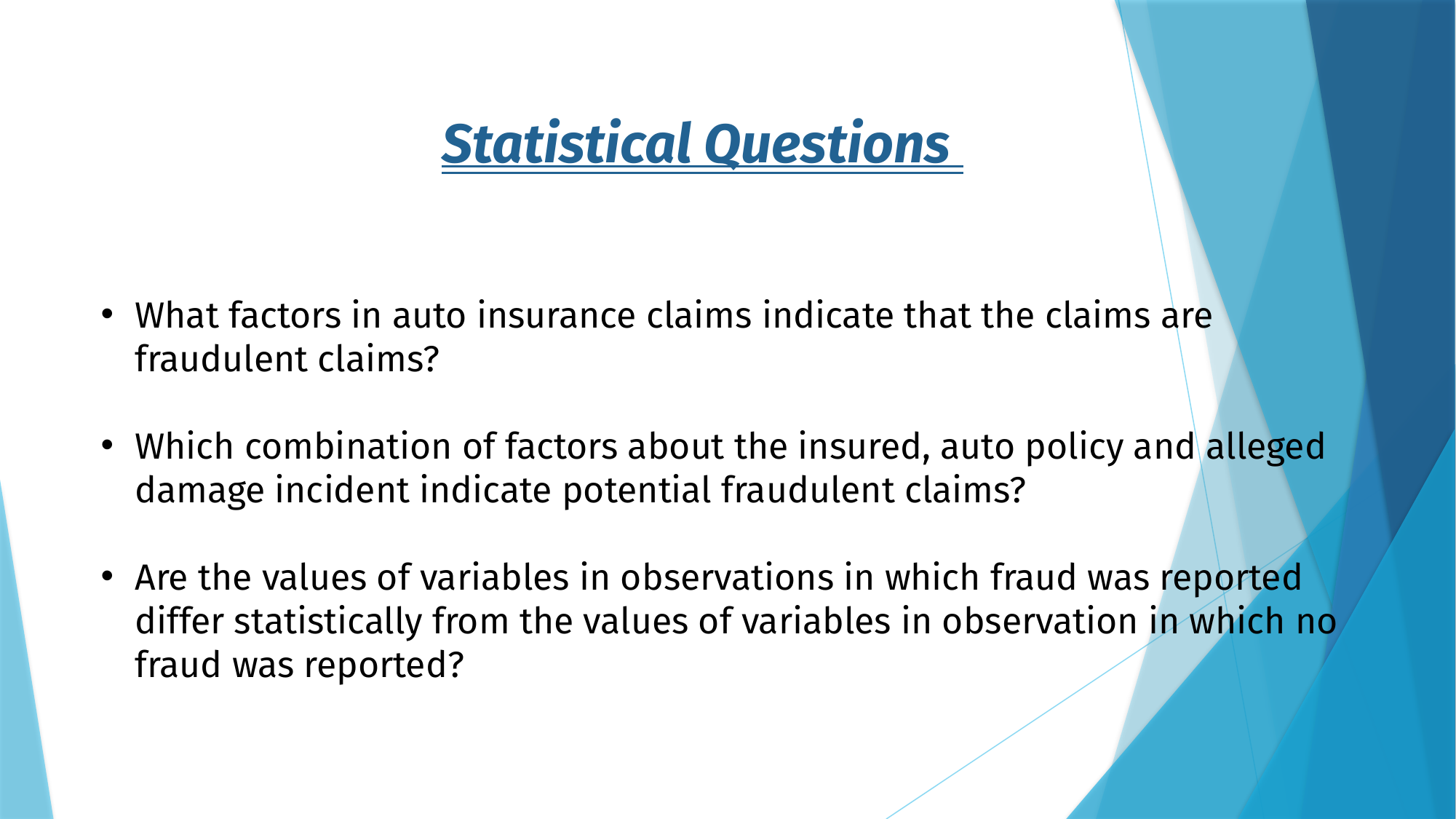

Statistical Questions
What factors in auto insurance claims indicate that the claims are fraudulent claims?

Which combination of factors about the insured, auto policy and alleged damage incident indicate potential fraudulent claims?

Are the values of variables in observations in which fraud was reported differ statistically from the values of variables in observation in which no fraud was reported?